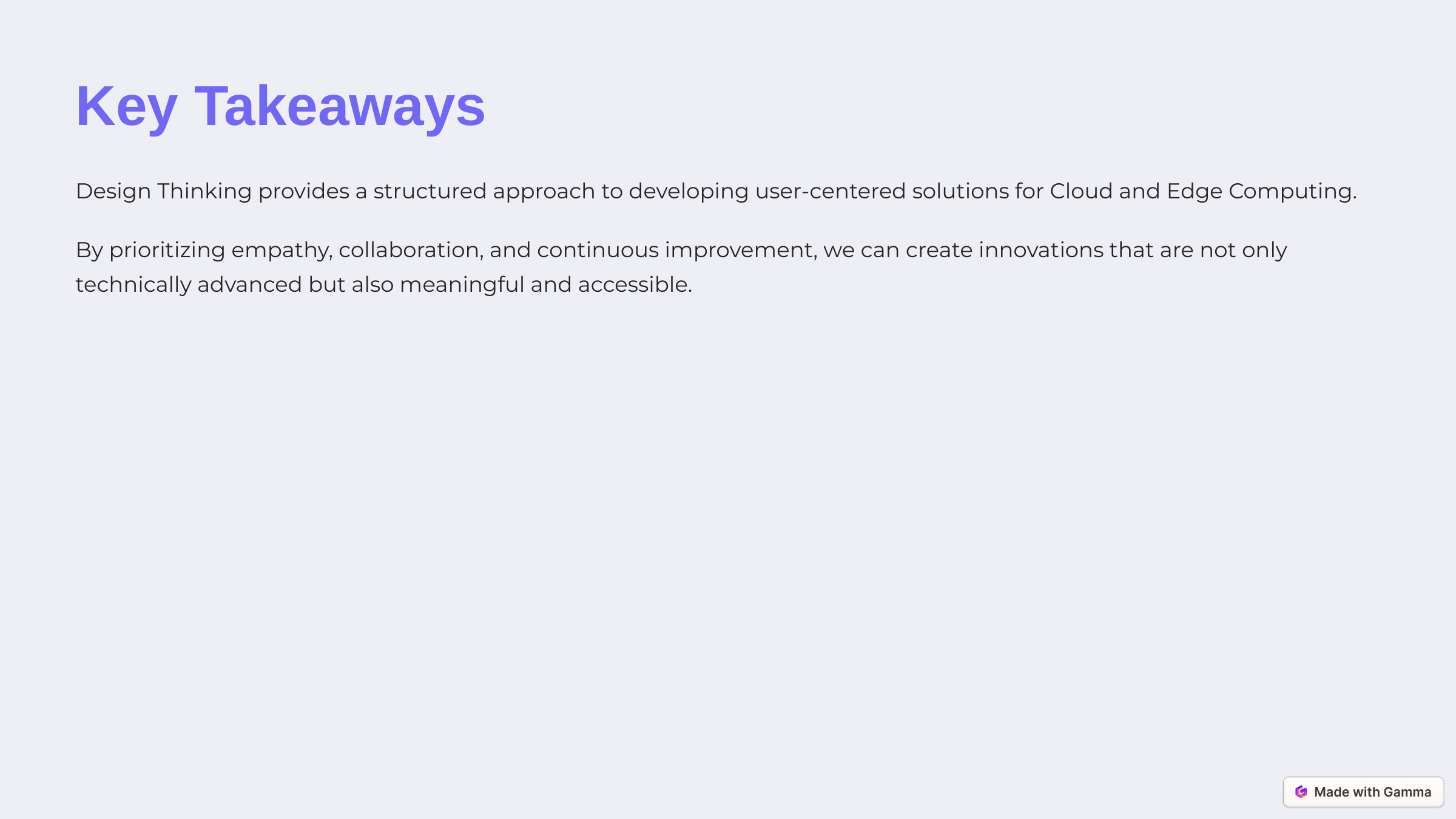

Key Takeaways
Design Thinking provides a structured approach to developing user-centered solutions for Cloud and Edge Computing.
By prioritizing empathy, collaboration, and continuous improvement, we can create innovations that are not only technically advanced but also meaningful and accessible.